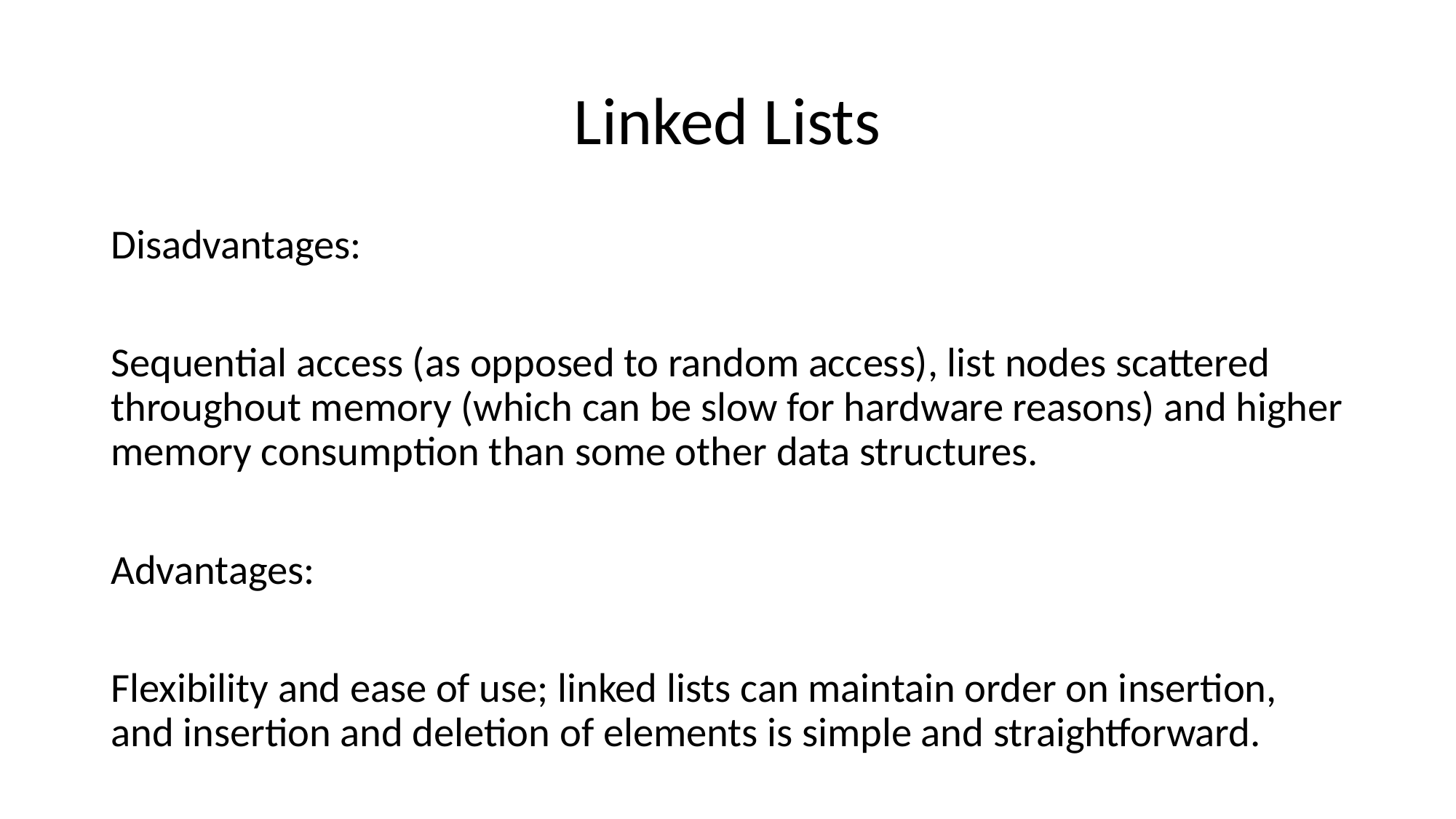

# Linked Lists
Disadvantages:

Sequential access (as opposed to random access), list nodes scattered throughout memory (which can be slow for hardware reasons) and higher memory consumption than some other data structures.

Advantages:

Flexibility and ease of use; linked lists can maintain order on insertion, and insertion and deletion of elements is simple and straightforward.